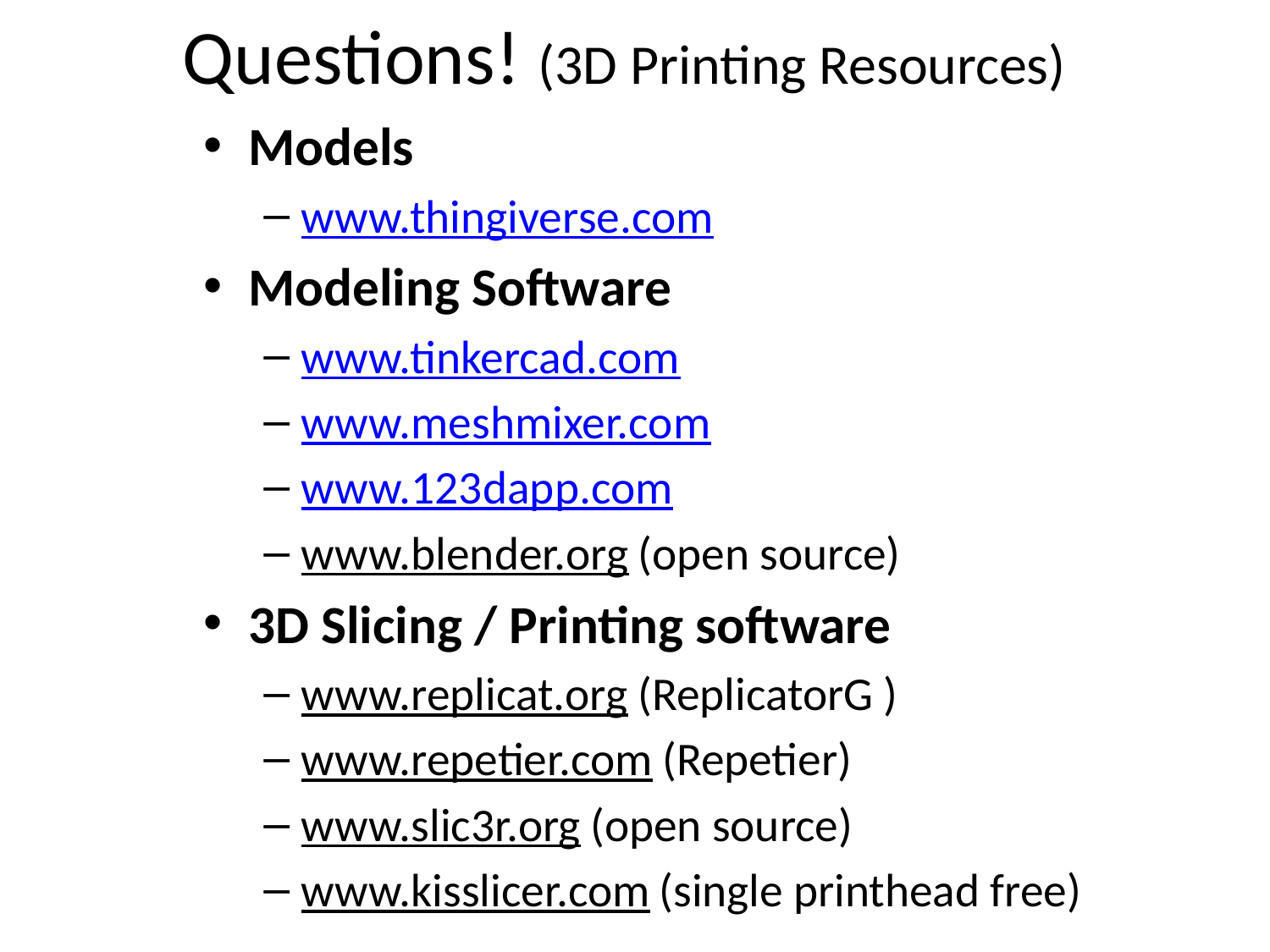

# Questions! (3D Printing Resources)
Models
www.thingiverse.com
Modeling Software
www.tinkercad.com
www.meshmixer.com
www.123dapp.com
www.blender.org (open source)
3D Slicing / Printing software
www.replicat.org (ReplicatorG )
www.repetier.com (Repetier)
www.slic3r.org (open source)
www.kisslicer.com (single printhead free)